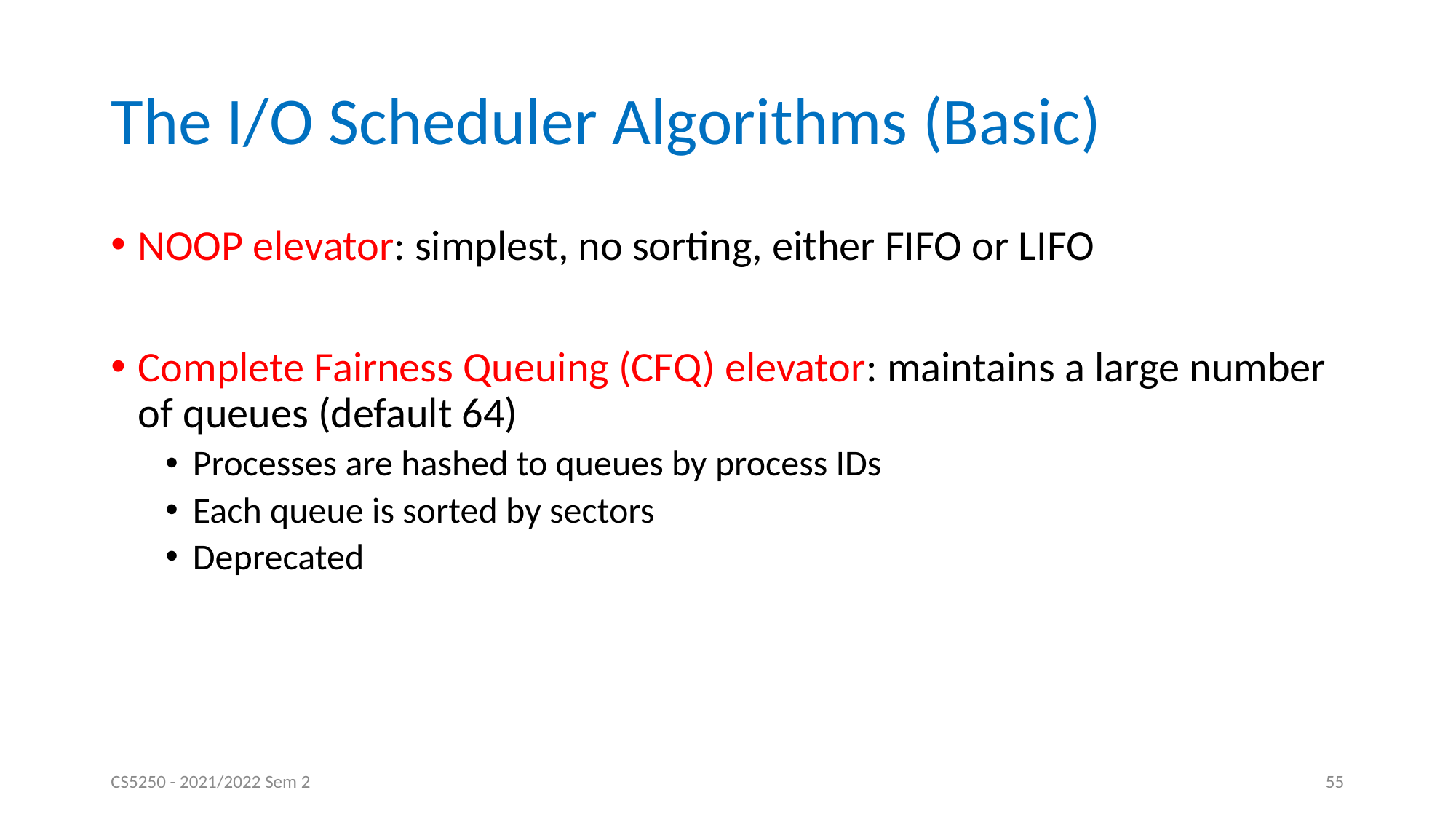

# The I/O Scheduler Algorithms (Basic)
NOOP elevator: simplest, no sorting, either FIFO or LIFO

Complete Fairness Queuing (CFQ) elevator: maintains a large number of queues (default 64)
Processes are hashed to queues by process IDs
Each queue is sorted by sectors
Deprecated

CS5250 - 2021/2022 Sem 2
55